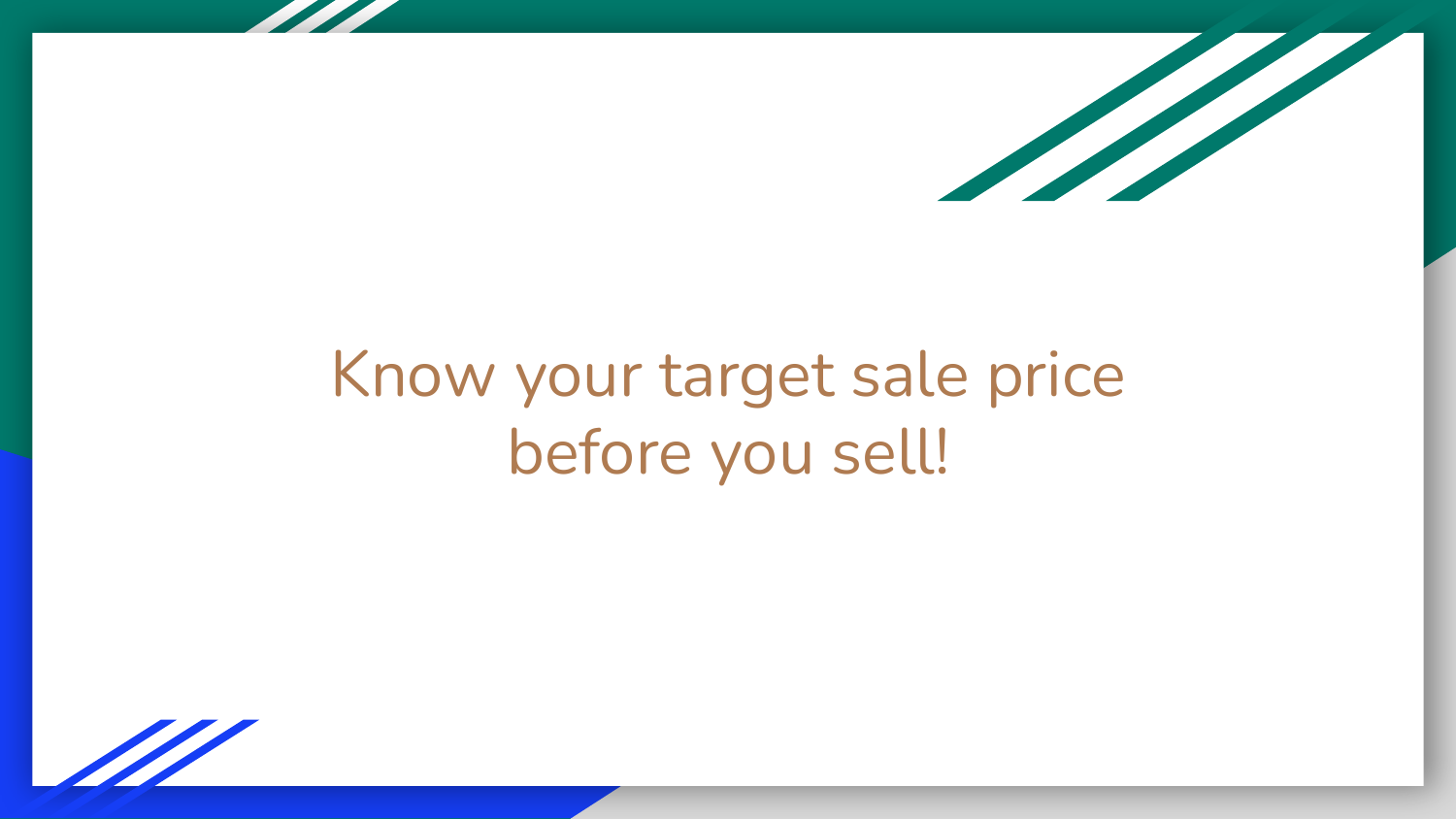

# Know your target sale price before you sell!